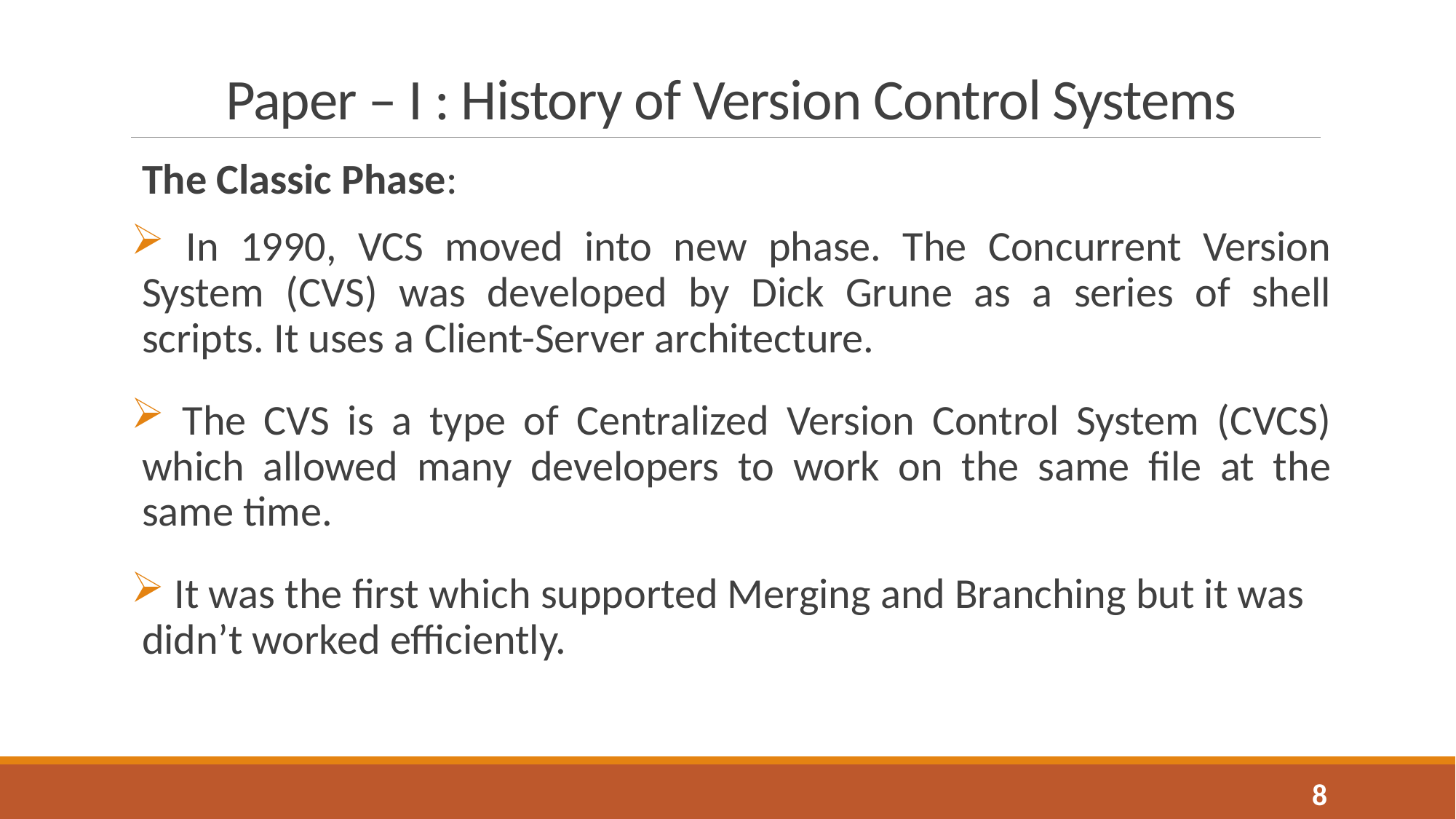

# Paper – I : History of Version Control Systems
The Classic Phase:
 In 1990, VCS moved into new phase. The Concurrent Version System (CVS) was developed by Dick Grune as a series of shell scripts. It uses a Client-Server architecture.
 The CVS is a type of Centralized Version Control System (CVCS) which allowed many developers to work on the same file at the same time.
 It was the first which supported Merging and Branching but it was didn’t worked efficiently.

8